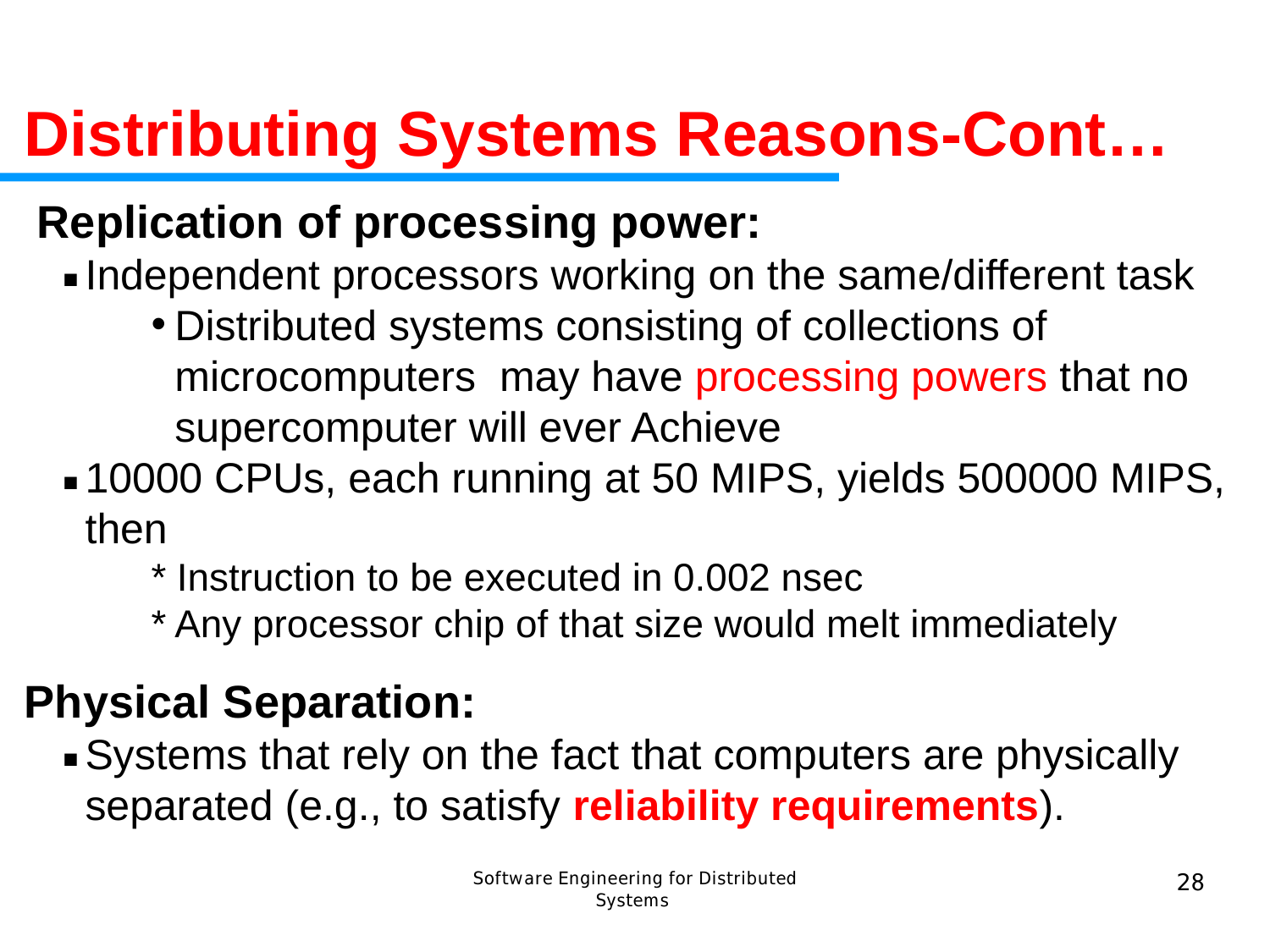

Distributing Systems Reasons-Cont…
 Replication of processing power:
Independent processors working on the same/different task
Distributed systems consisting of collections of microcomputers  may have processing powers that no supercomputer will ever Achieve
10000 CPUs, each running at 50 MIPS, yields 500000 MIPS, then
* Instruction to be executed in 0.002 nsec
* Any processor chip of that size would melt immediately
Physical Separation:
Systems that rely on the fact that computers are physically separated (e.g., to satisfy reliability requirements).
Software Engineering for Distributed Systems
28